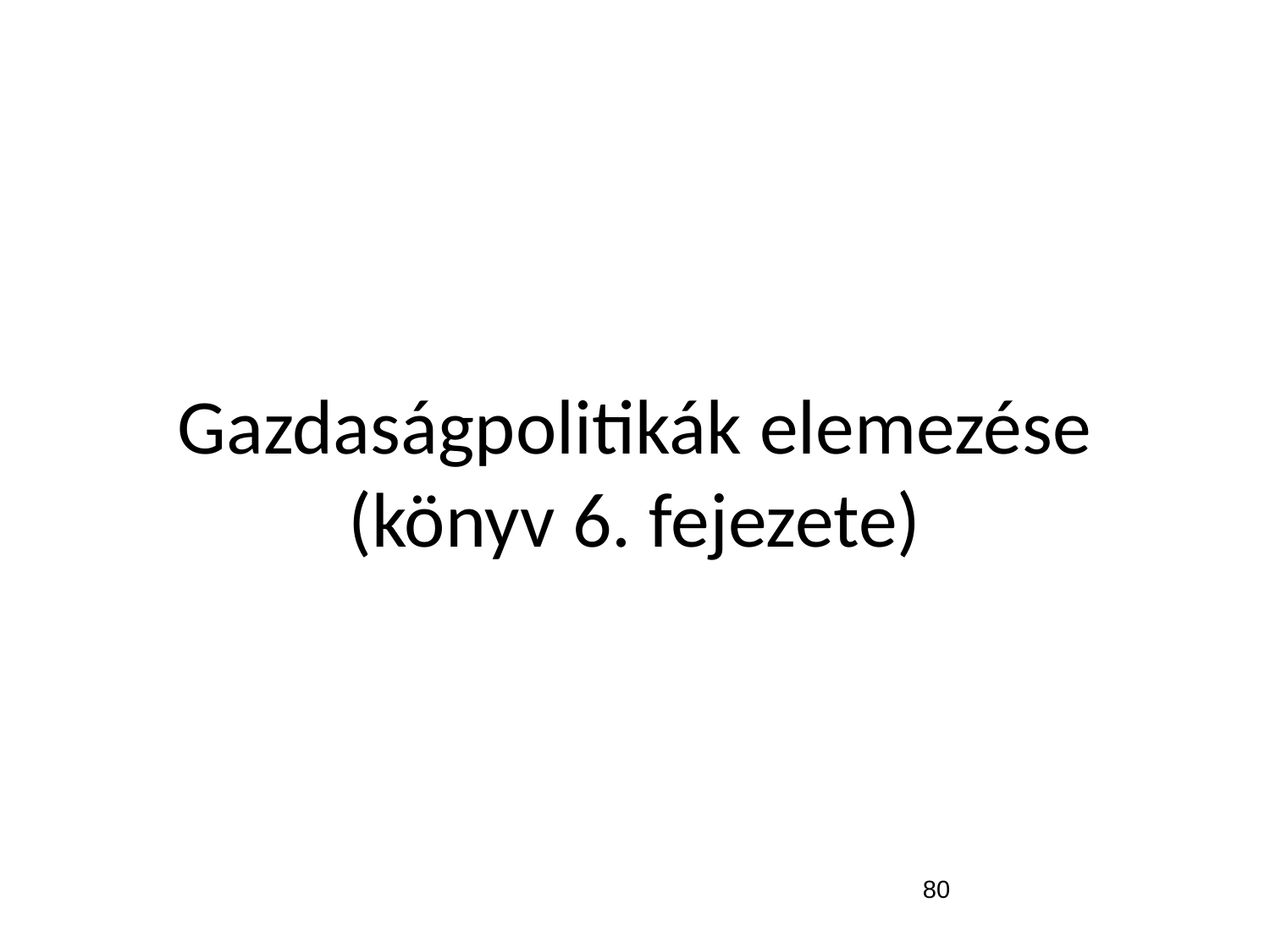

# Gazdaságpolitikák elemezése (könyv 6. fejezete)
80